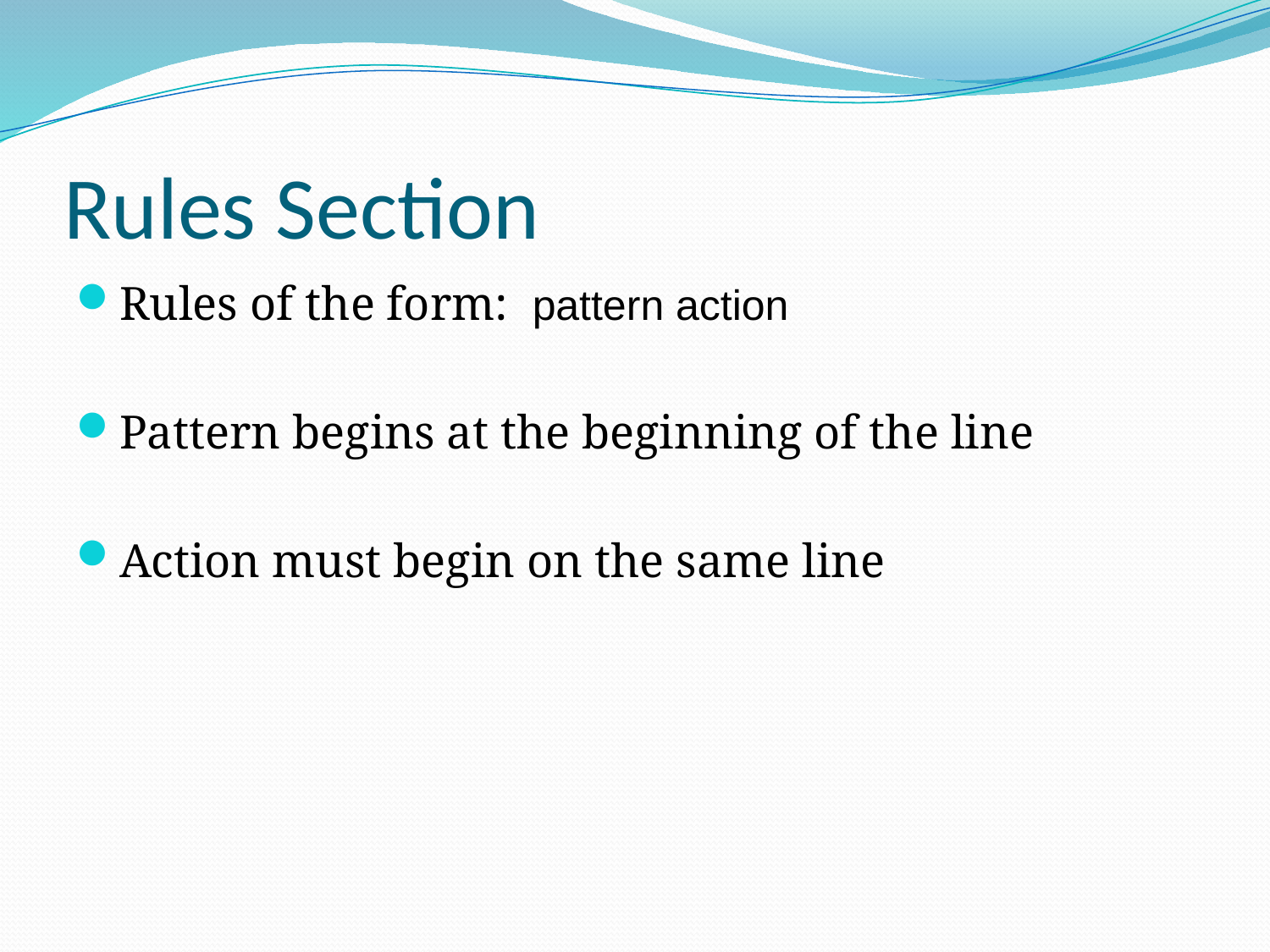

# Rules Section
Rules of the form:  pattern action

Pattern begins at the beginning of the line

Action must begin on the same line